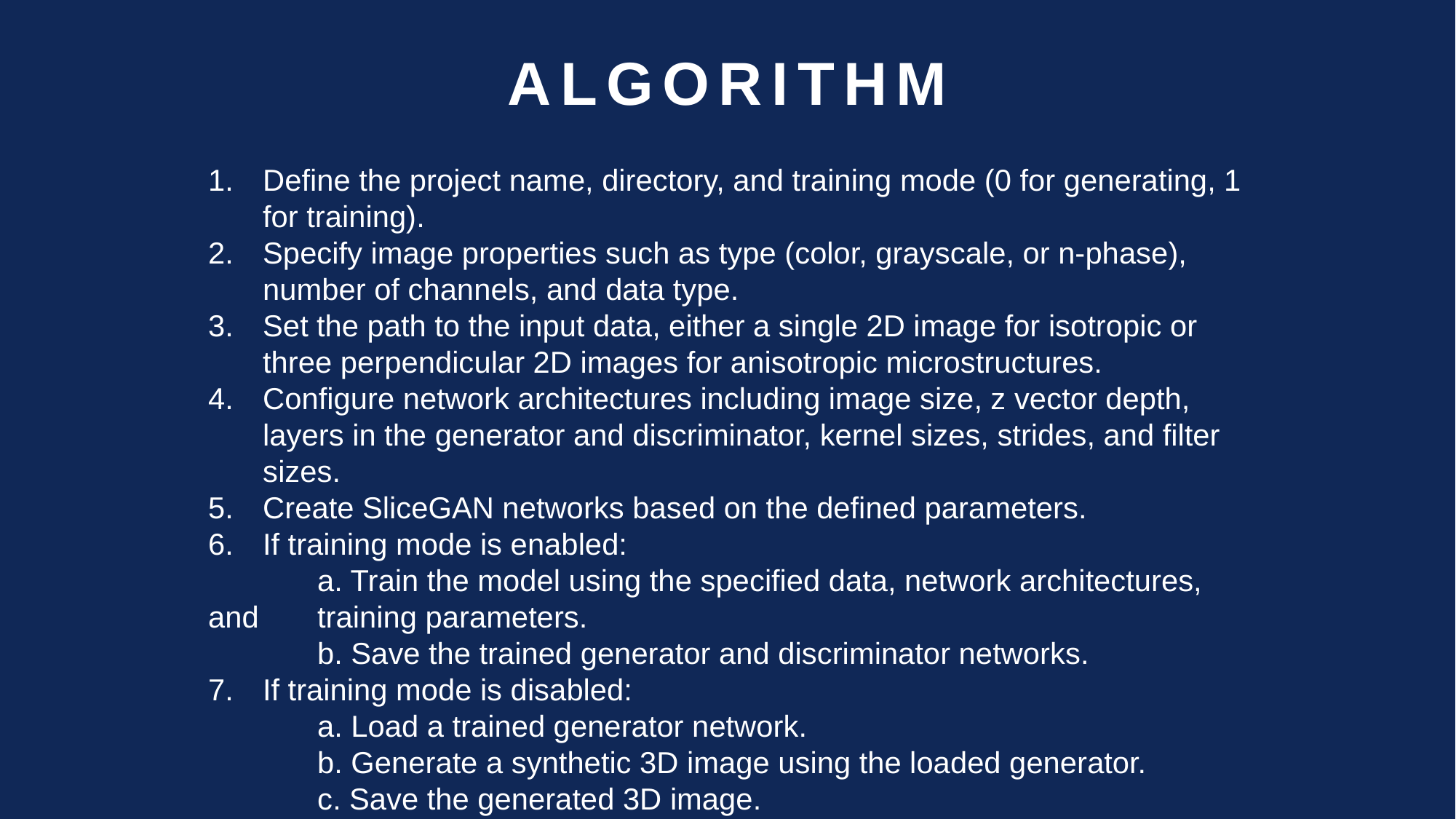

# algorithm
Define the project name, directory, and training mode (0 for generating, 1 for training).
Specify image properties such as type (color, grayscale, or n-phase), number of channels, and data type.
Set the path to the input data, either a single 2D image for isotropic or three perpendicular 2D images for anisotropic microstructures.
Configure network architectures including image size, z vector depth, layers in the generator and discriminator, kernel sizes, strides, and filter sizes.
Create SliceGAN networks based on the defined parameters.
If training mode is enabled:
	a. Train the model using the specified data, network architectures, and 	training parameters.
	b. Save the trained generator and discriminator networks.
If training mode is disabled:
	a. Load a trained generator network.
	b. Generate a synthetic 3D image using the loaded generator.
	c. Save the generated 3D image.